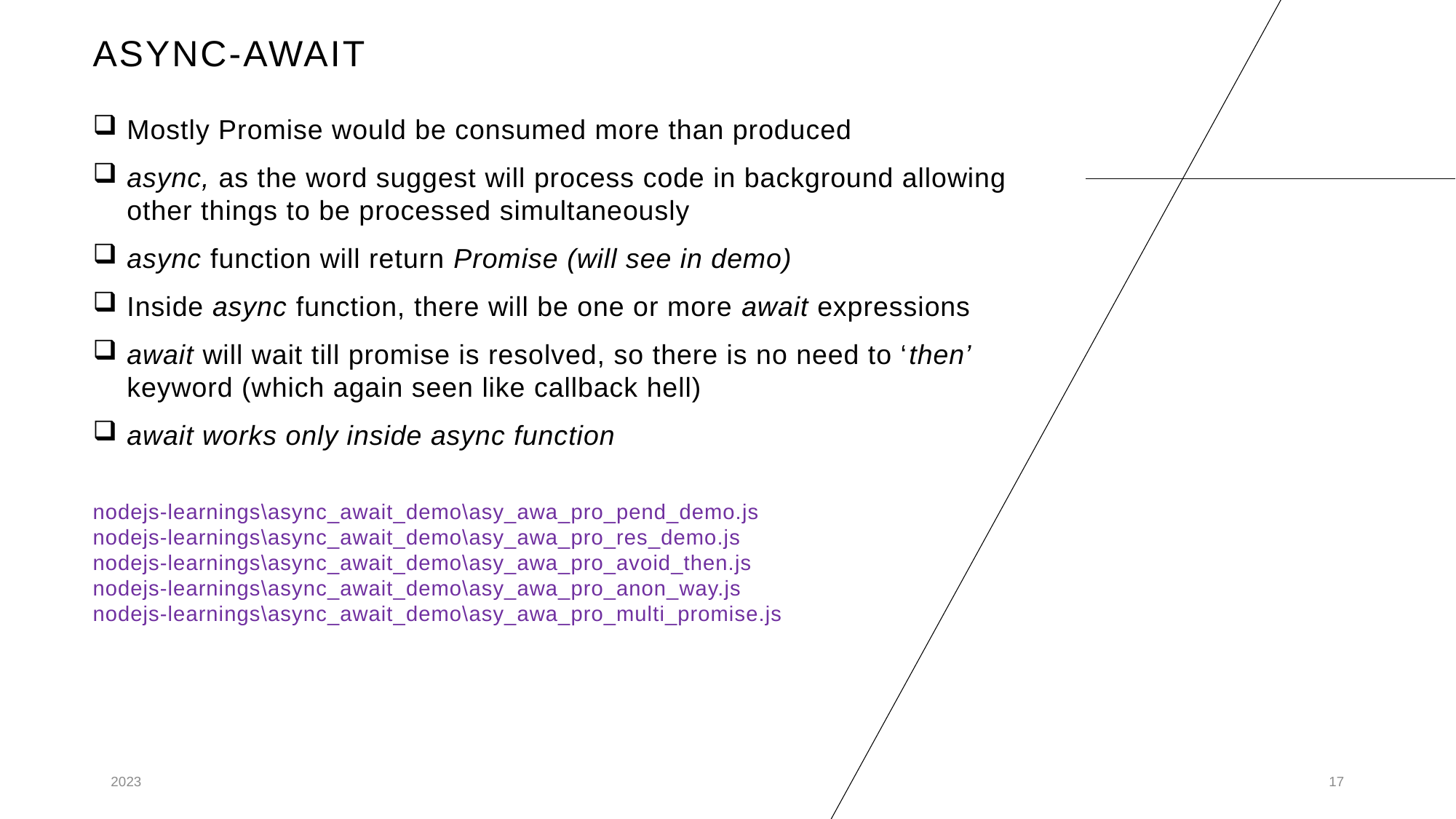

# Async-await
Mostly Promise would be consumed more than produced
async, as the word suggest will process code in background allowing other things to be processed simultaneously
async function will return Promise (will see in demo)
Inside async function, there will be one or more await expressions
await will wait till promise is resolved, so there is no need to ‘then’  keyword (which again seen like callback hell)
await works only inside async function

nodejs-learnings\async_await_demo\asy_awa_pro_pend_demo.js
nodejs-learnings\async_await_demo\asy_awa_pro_res_demo.js
nodejs-learnings\async_await_demo\asy_awa_pro_avoid_then.js
nodejs-learnings\async_await_demo\asy_awa_pro_anon_way.js
nodejs-learnings\async_await_demo\asy_awa_pro_multi_promise.js

2023
17